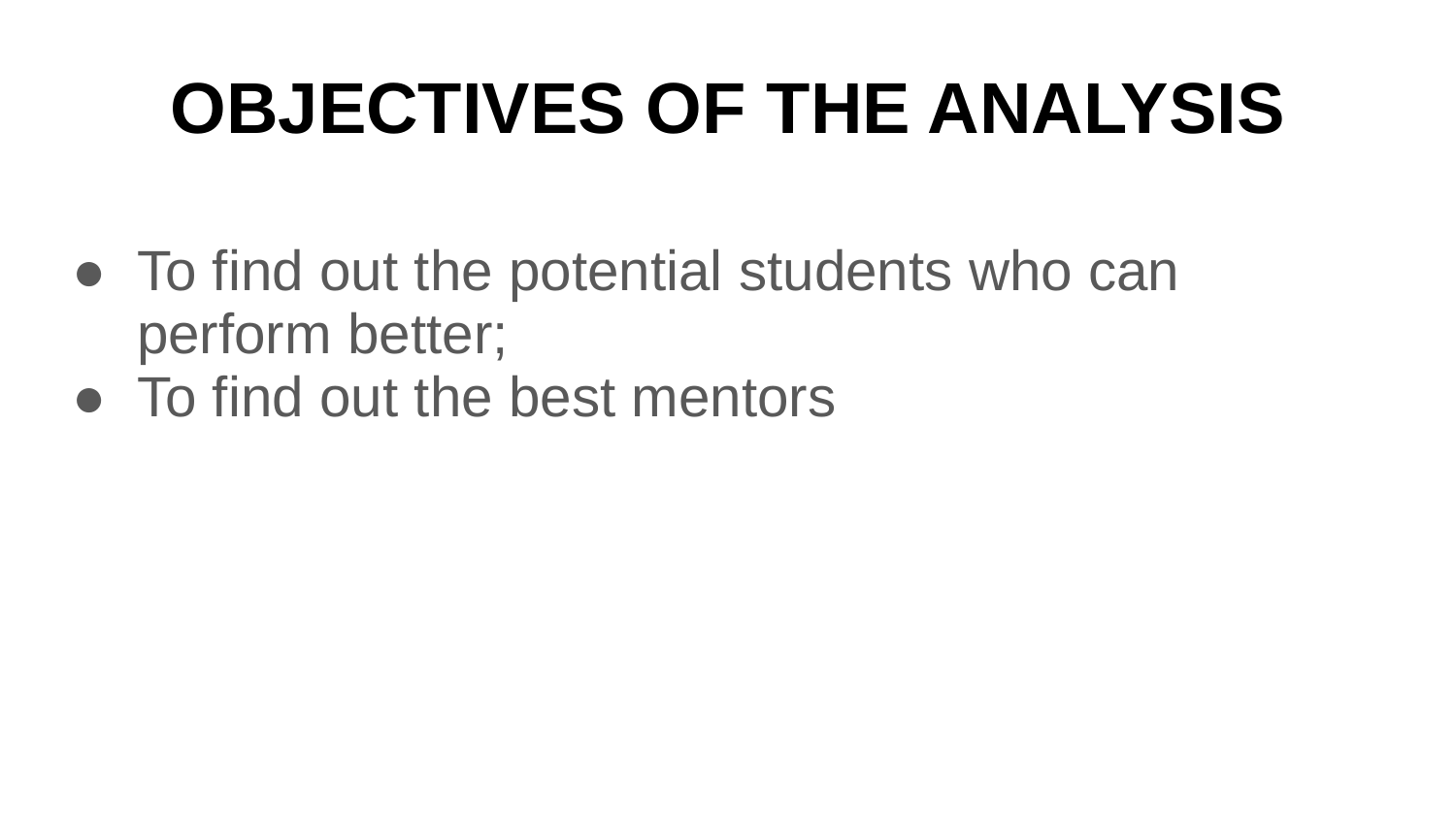

# OBJECTIVES OF THE ANALYSIS
To find out the potential students who can perform better;
To find out the best mentors